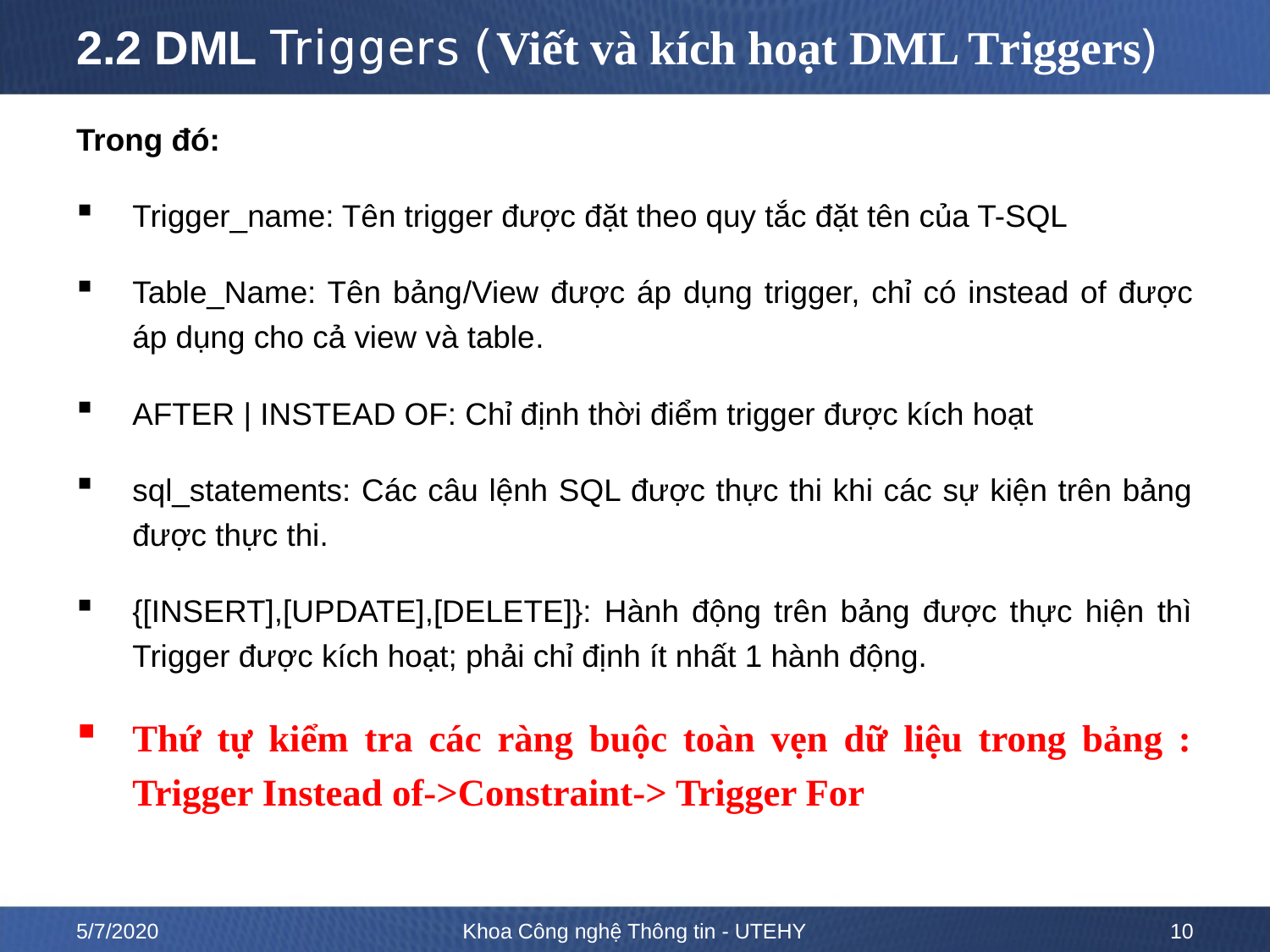

# 2.2 DML Triggers (Viết và kích hoạt DML Triggers)
Trong đó:
Trigger_name: Tên trigger được đặt theo quy tắc đặt tên của T-SQL
Table_Name: Tên bảng/View được áp dụng trigger, chỉ có instead of được áp dụng cho cả view và table.
AFTER | INSTEAD OF: Chỉ định thời điểm trigger được kích hoạt
sql_statements: Các câu lệnh SQL được thực thi khi các sự kiện trên bảng được thực thi.
{[INSERT],[UPDATE],[DELETE]}: Hành động trên bảng được thực hiện thì Trigger được kích hoạt; phải chỉ định ít nhất 1 hành động.
Thứ tự kiểm tra các ràng buộc toàn vẹn dữ liệu trong bảng : Trigger Instead of->Constraint-> Trigger For

5/7/2020
Khoa Công nghệ Thông tin - UTEHY
10